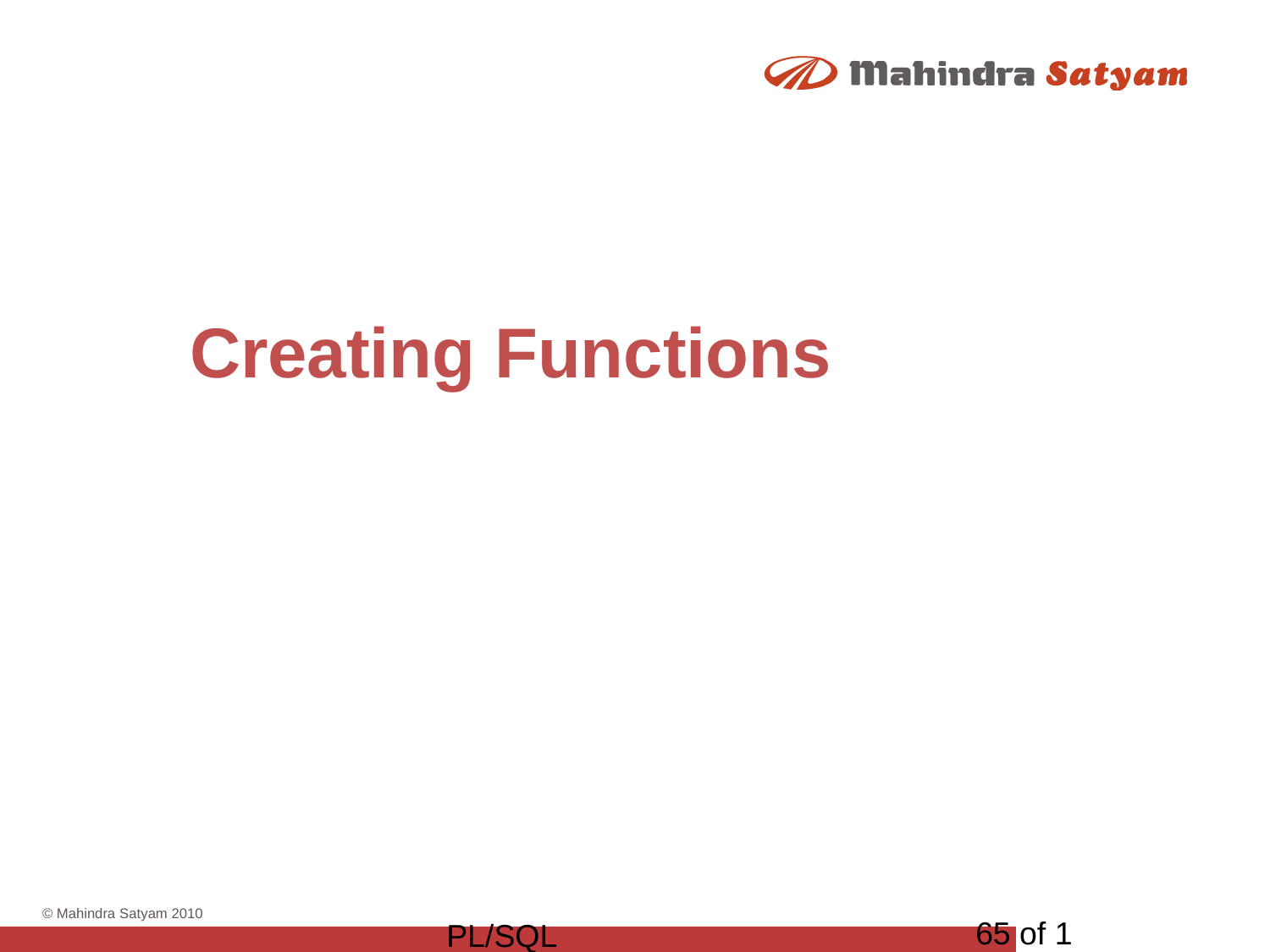

# Creating Functions
65 of 1
PL/SQL